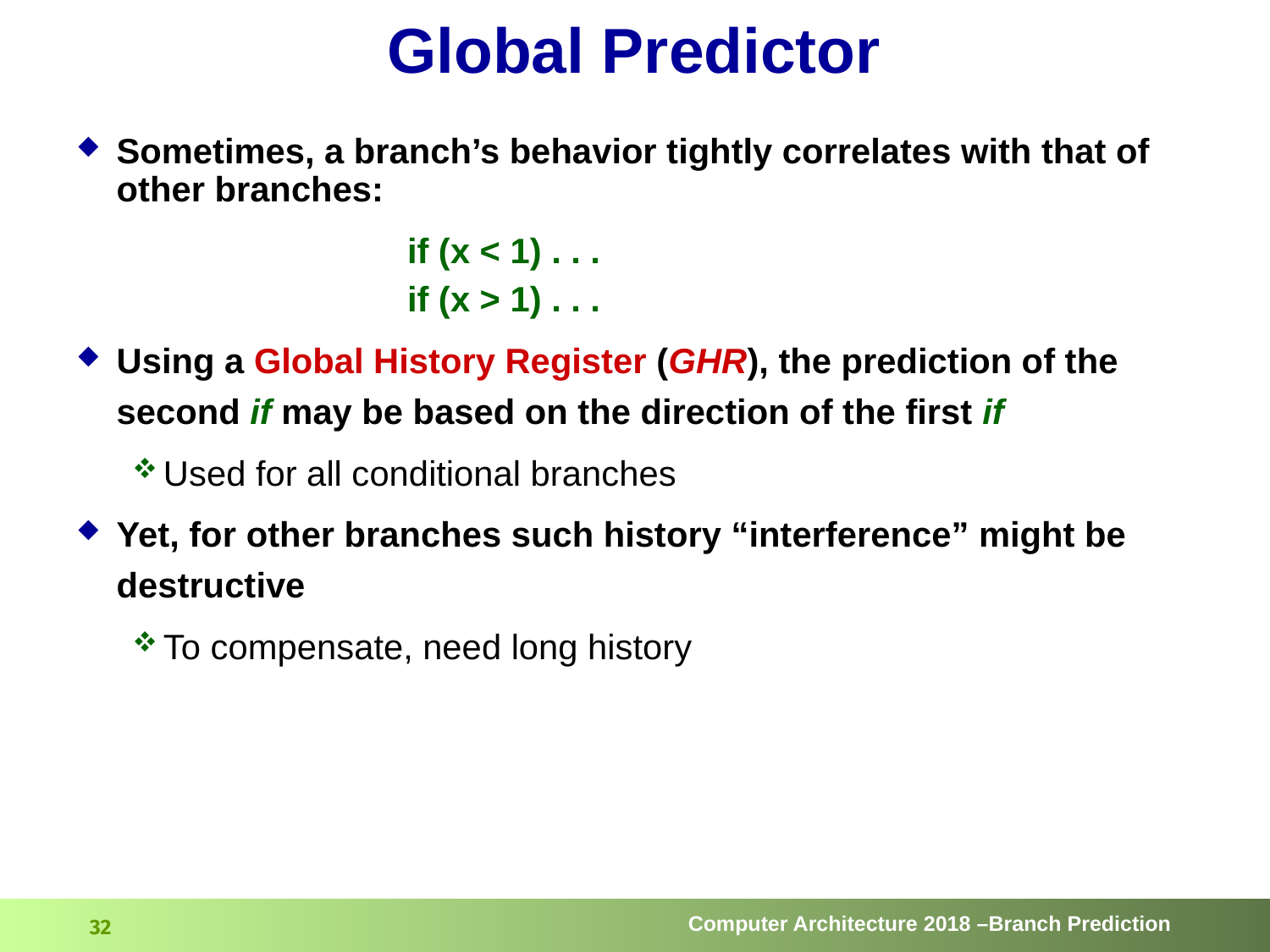

# Global Predictor
Sometimes, a branch’s behavior tightly correlates with that of other branches:
                                  if (x < 1) . . .
                                  if (x > 1) . . .
Using a Global History Register (GHR), the prediction of the second if may be based on the direction of the first if
Used for all conditional branches
Yet, for other branches such history “interference” might be destructive
To compensate, need long history